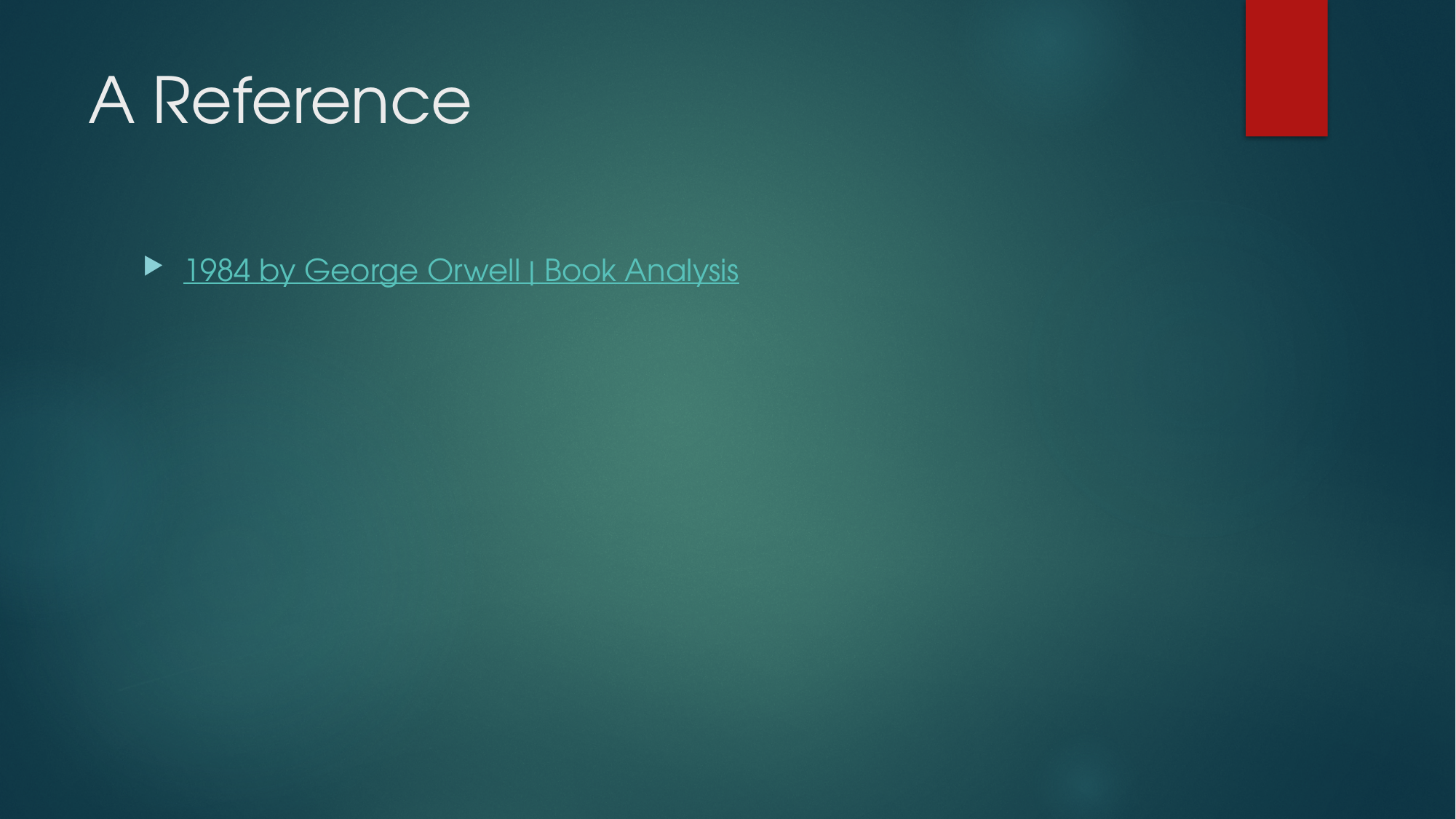

# A Reference
1984 by George Orwell | Book Analysis